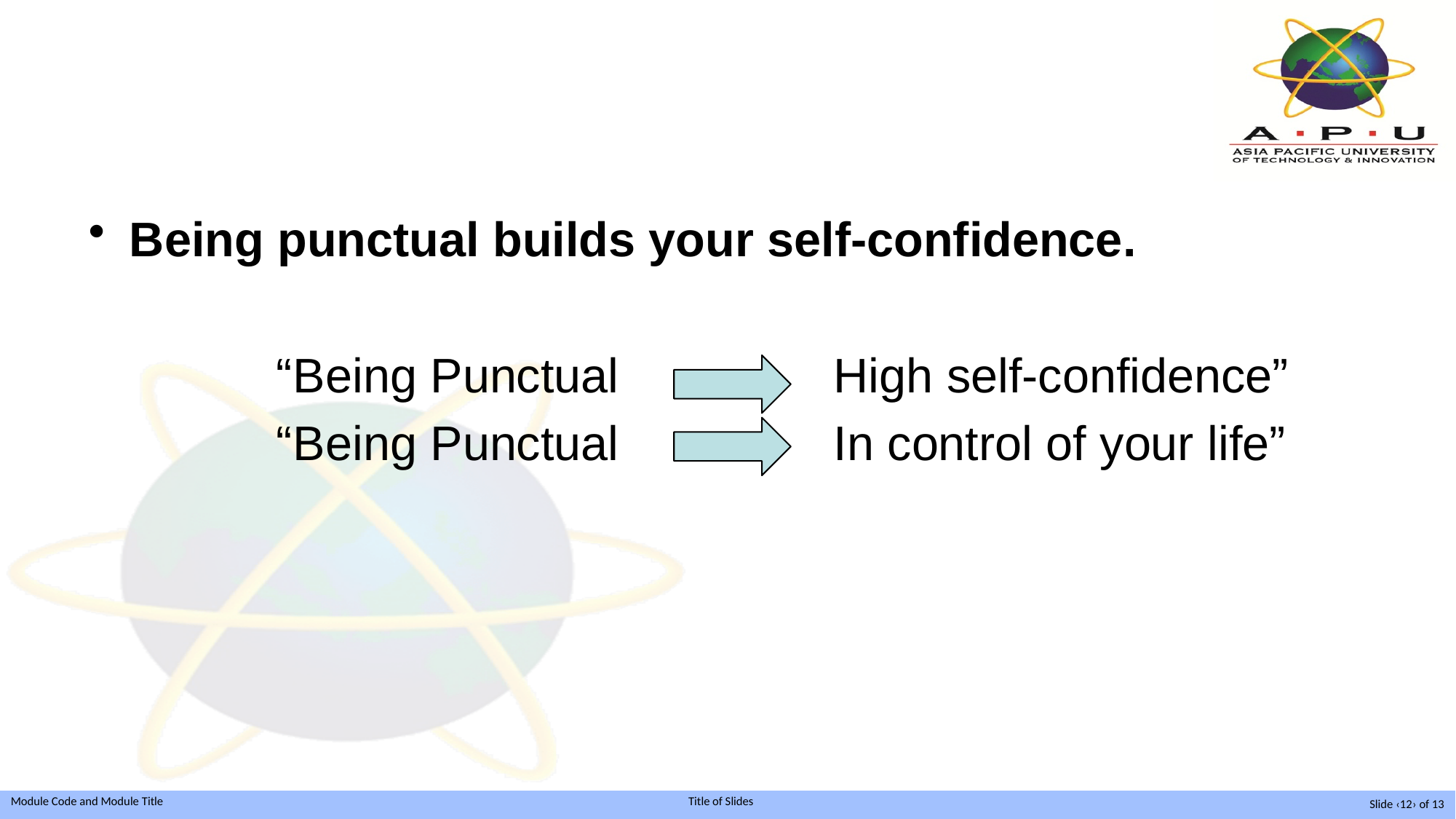

#
Being punctual builds your self-confidence.

              “Being Punctual                High self-confidence”
              “Being Punctual                In control of your life”

Slide ‹12› of 13